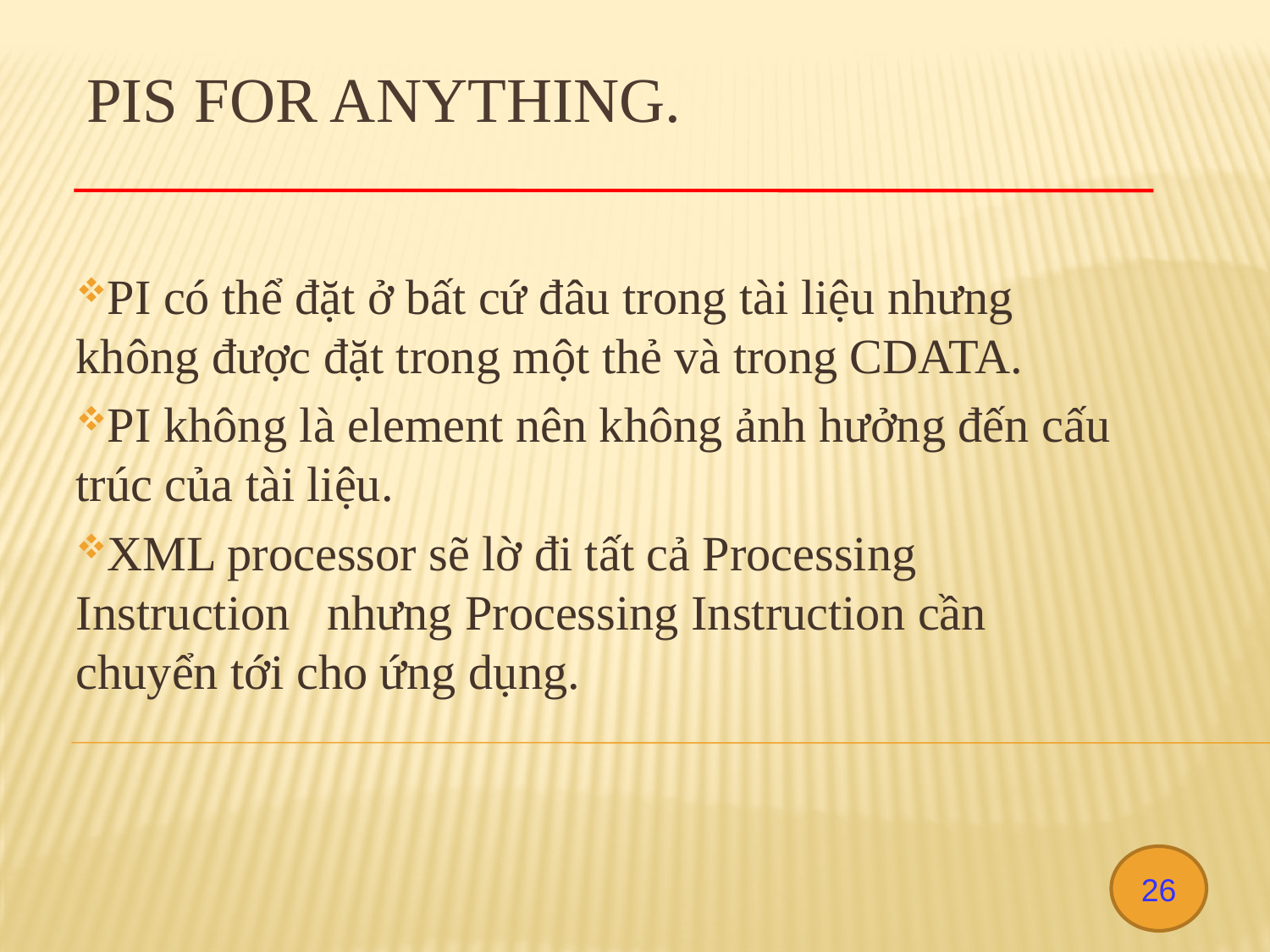

# PIs for anything.

PI có thể đặt ở bất cứ đâu trong tài liệu nhưng không được đặt trong một thẻ và trong CDATA.
PI không là element nên không ảnh hưởng đến cấu trúc của tài liệu.
XML processor sẽ lờ đi tất cả Processing Instruction   nhưng Processing Instruction cần chuyển tới cho ứng dụng.

26